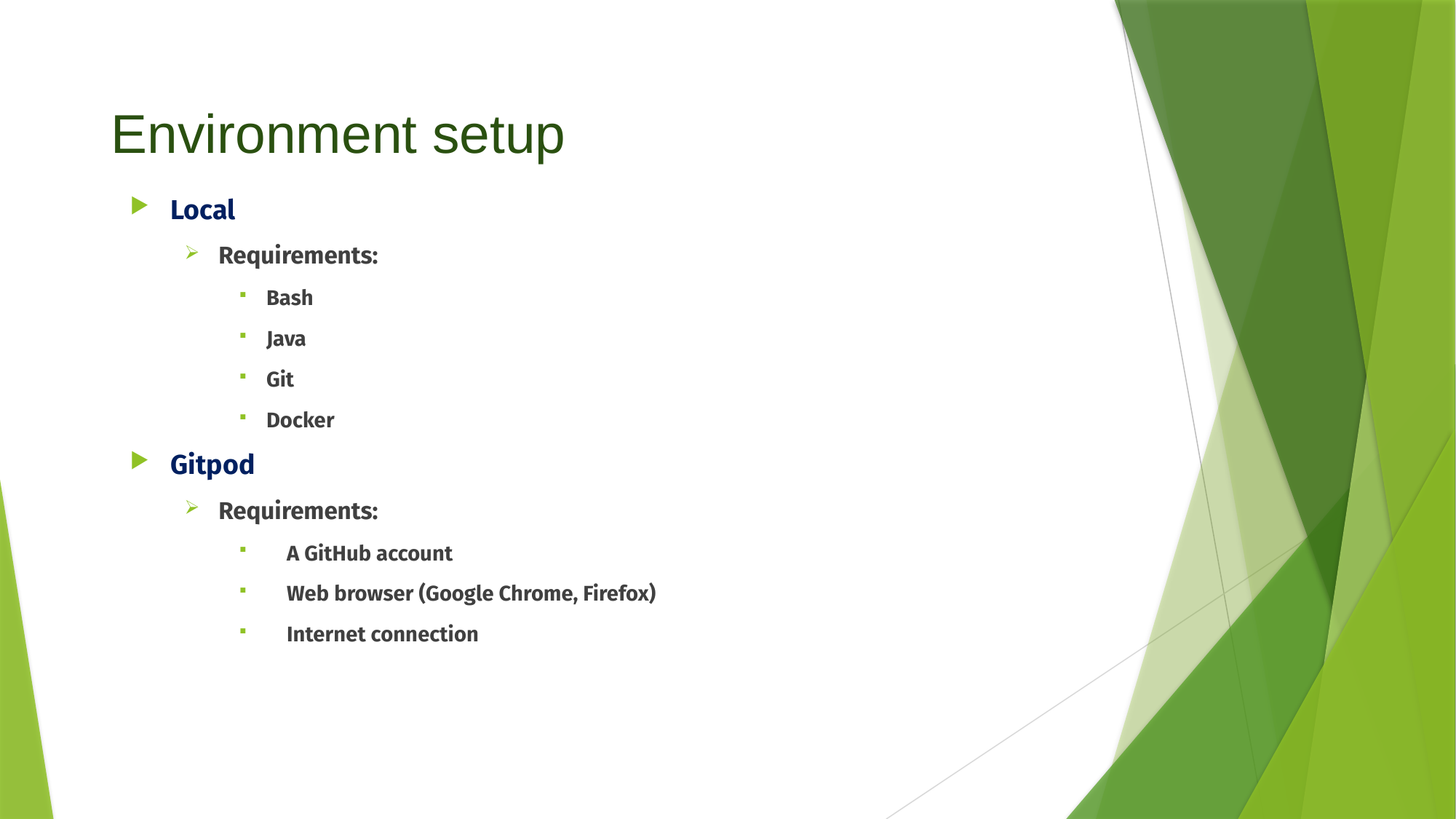

# Environment setup
Local
Requirements:
Bash
Java
Git
Docker
Gitpod
Requirements:
    A GitHub account
    Web browser (Google Chrome, Firefox)
    Internet connection